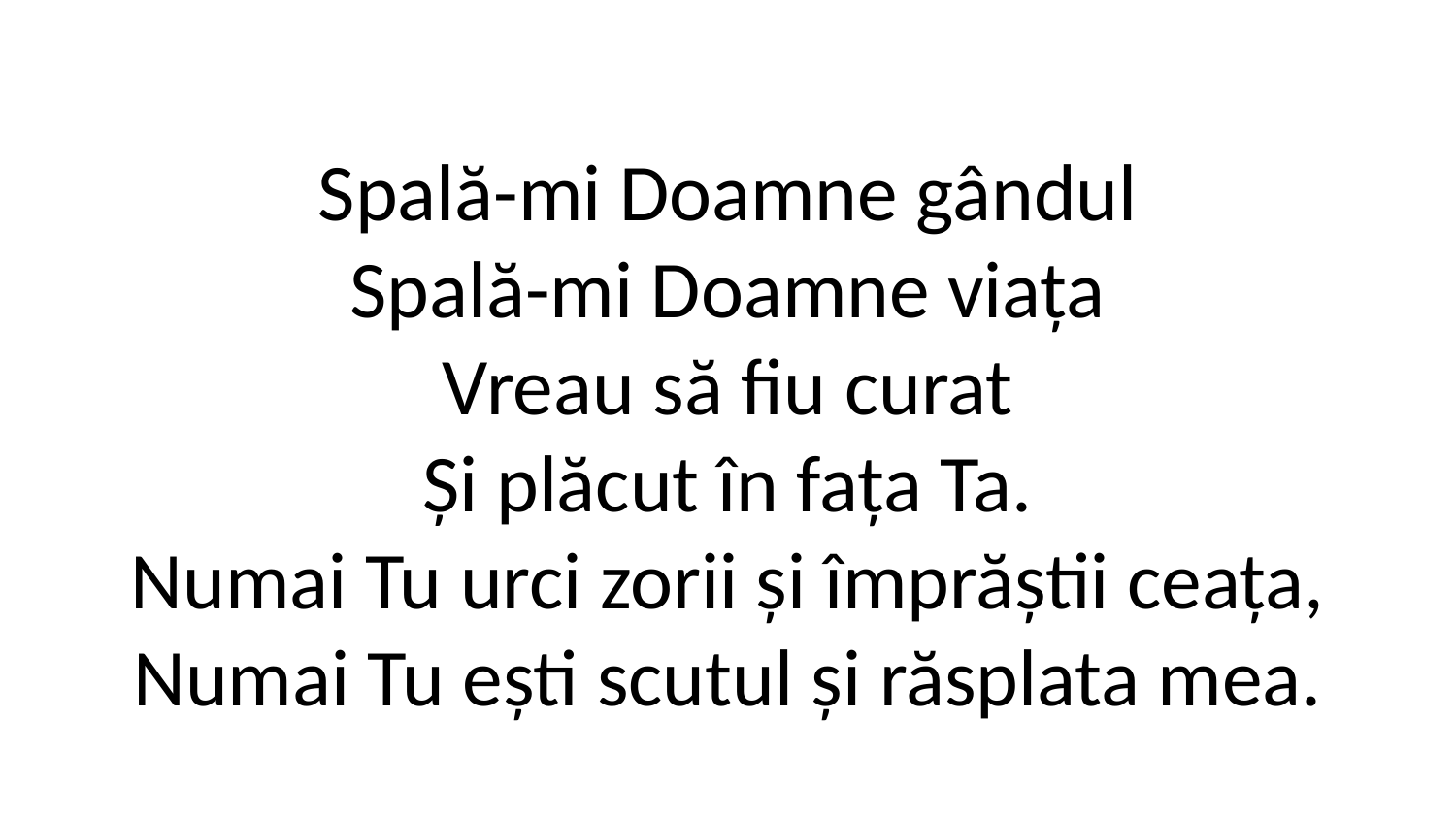

Spală-mi Doamne gândul
Spală-mi Doamne viața
Vreau să fiu curat
Și plăcut în fața Ta.
Numai Tu urci zorii și împrăștii ceața,
Numai Tu ești scutul și răsplata mea.